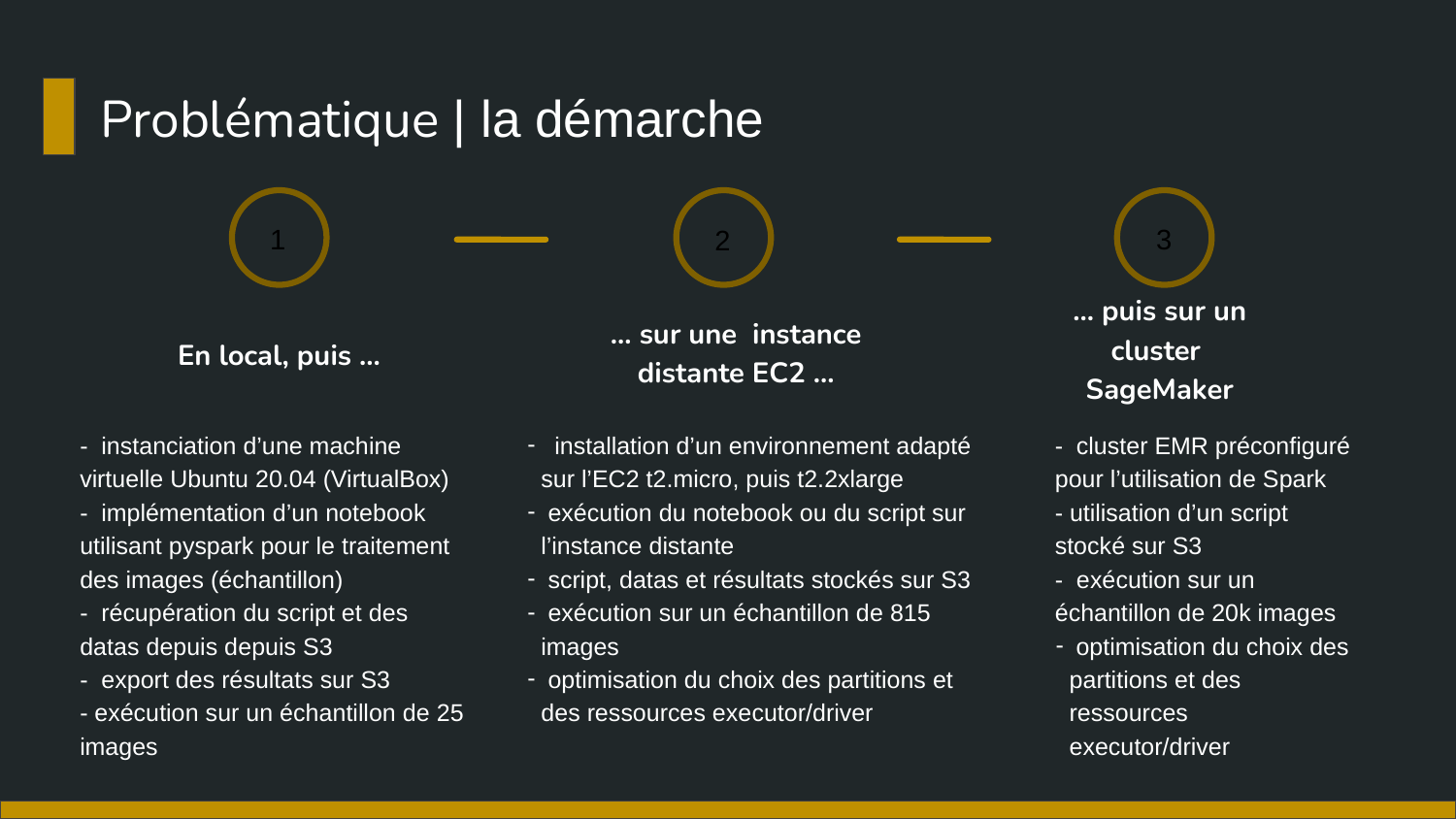

# Problématique | la démarche

1
3
2

En local, puis ...
… sur une  instance distante EC2 ...
… puis sur un cluster  SageMaker
-  instanciation d’une machine virtuelle Ubuntu 20.04 (VirtualBox)
-  implémentation d’un notebook utilisant pyspark pour le traitement des images (échantillon)
-  récupération du script et des datas depuis depuis S3
-  export des résultats sur S3
- exécution sur un échantillon de 25 images
  installation d’un environnement adapté sur l’EC2 t2.micro, puis t2.2xlarge
 exécution du notebook ou du script sur l’instance distante
 script, datas et résultats stockés sur S3
 exécution sur un échantillon de 815 images
 optimisation du choix des partitions et des ressources executor/driver
-  cluster EMR préconfiguré pour l’utilisation de Spark
- utilisation d’un script stocké sur S3
-  exécution sur un échantillon de 20k images
 optimisation du choix des partitions et des ressources executor/driver
5